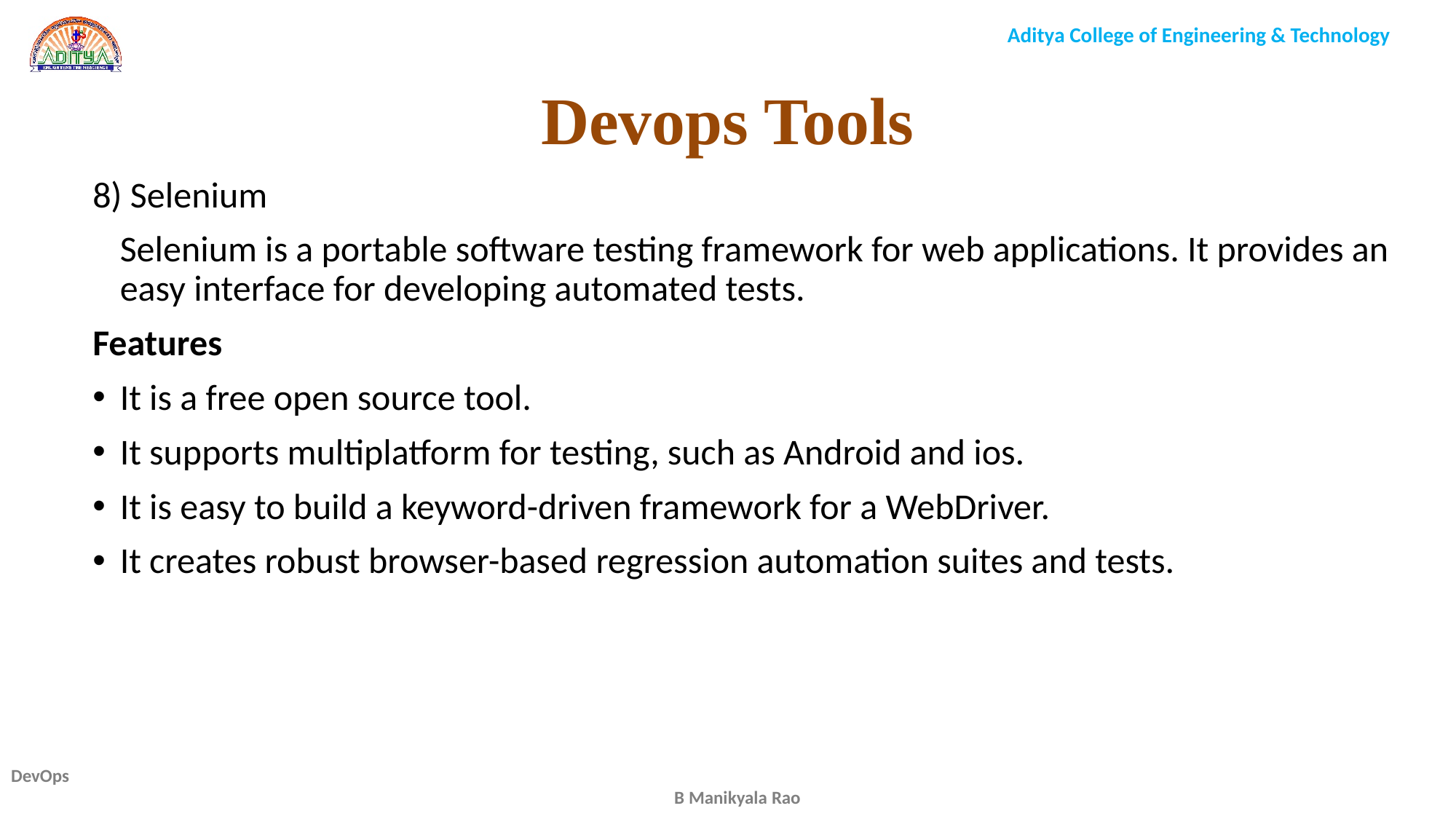

# Devops Tools
8) Selenium
	Selenium is a portable software testing framework for web applications. It provides an easy interface for developing automated tests.
Features
It is a free open source tool.
It supports multiplatform for testing, such as Android and ios.
It is easy to build a keyword-driven framework for a WebDriver.
It creates robust browser-based regression automation suites and tests.